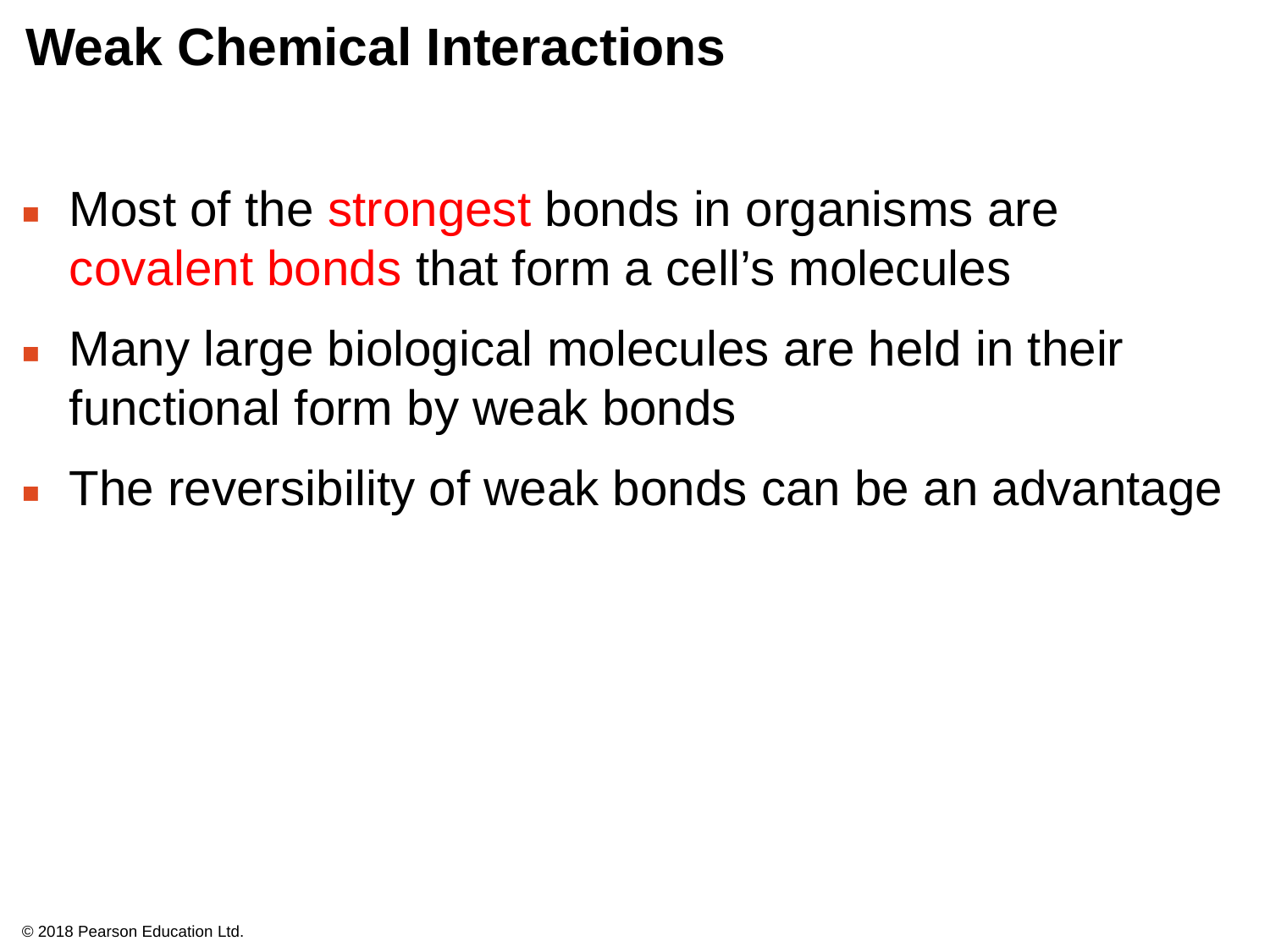

# Weak Chemical Interactions
Most of the strongest bonds in organisms are covalent bonds that form a cell’s molecules
Many large biological molecules are held in their functional form by weak bonds
The reversibility of weak bonds can be an advantage
© 2018 Pearson Education Ltd.